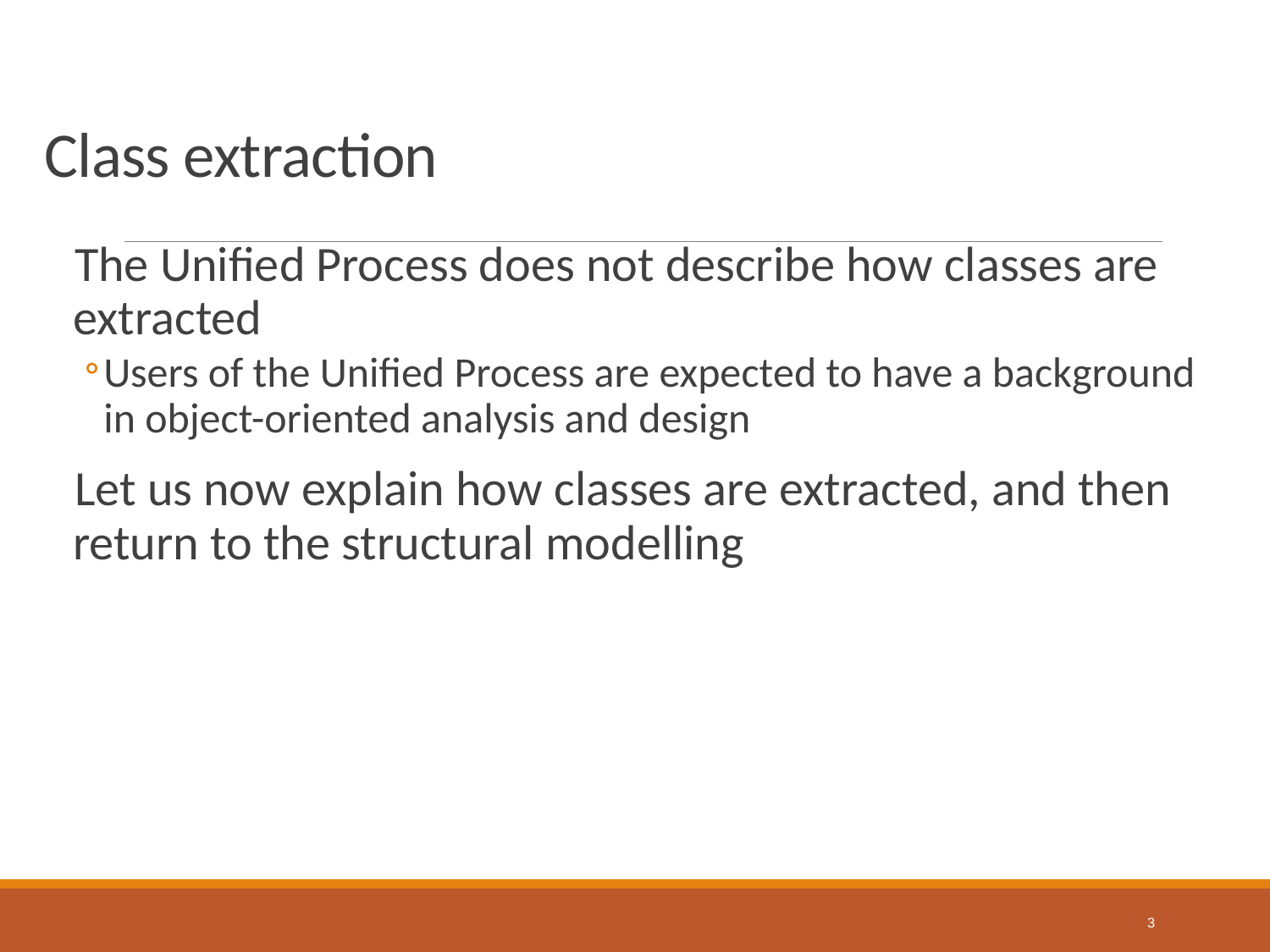

# Class extraction
The Unified Process does not describe how classes are extracted
Users of the Unified Process are expected to have a background in object-oriented analysis and design
Let us now explain how classes are extracted, and then return to the structural modelling

3